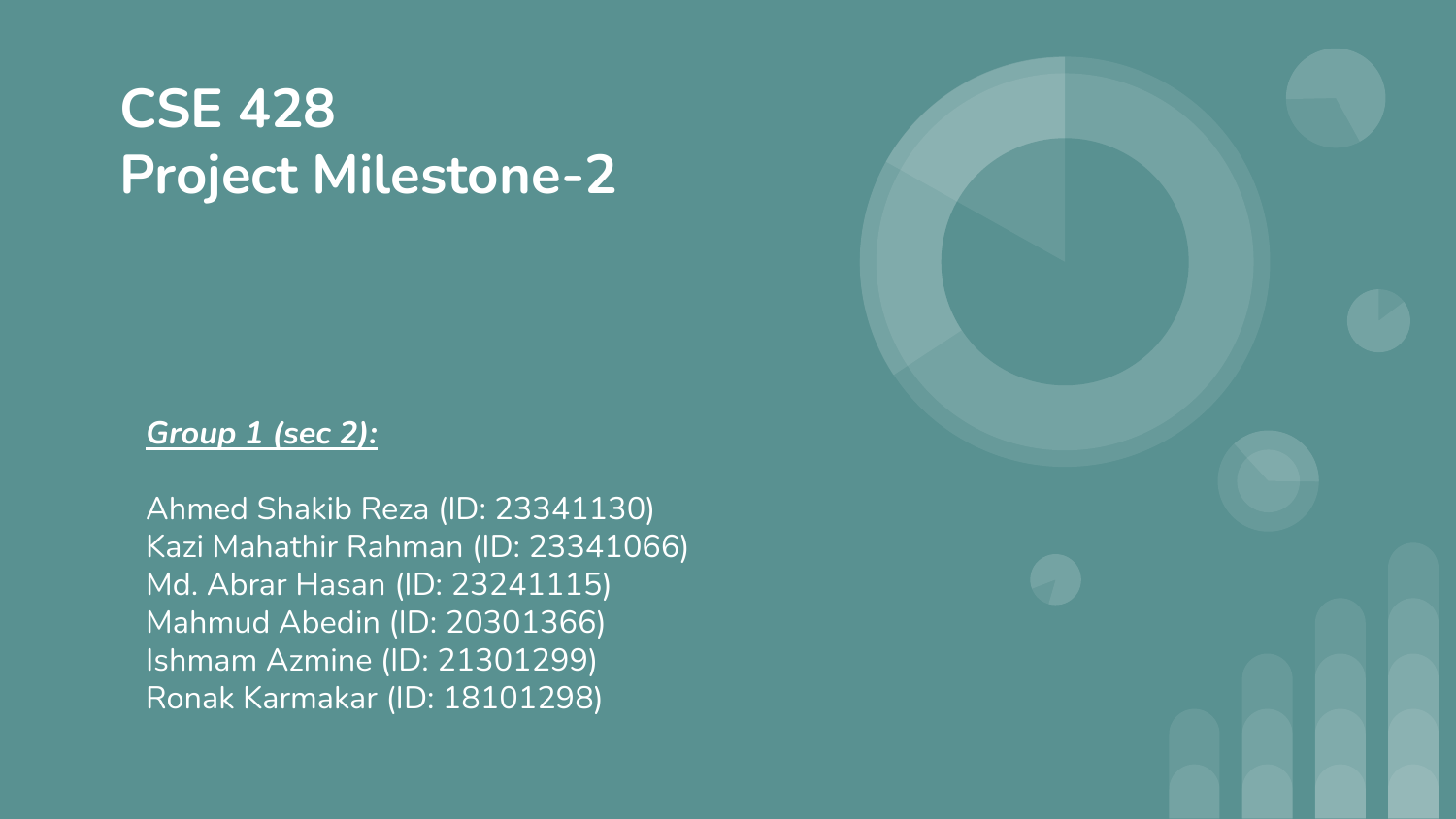

CSE 428
Project Milestone-2
Group 1 (sec 2):

Ahmed Shakib Reza (ID: 23341130)
Kazi Mahathir Rahman (ID: 23341066)
Md. Abrar Hasan (ID: 23241115)
Mahmud Abedin (ID: 20301366)
Ishmam Azmine (ID: 21301299)
Ronak Karmakar (ID: 18101298)